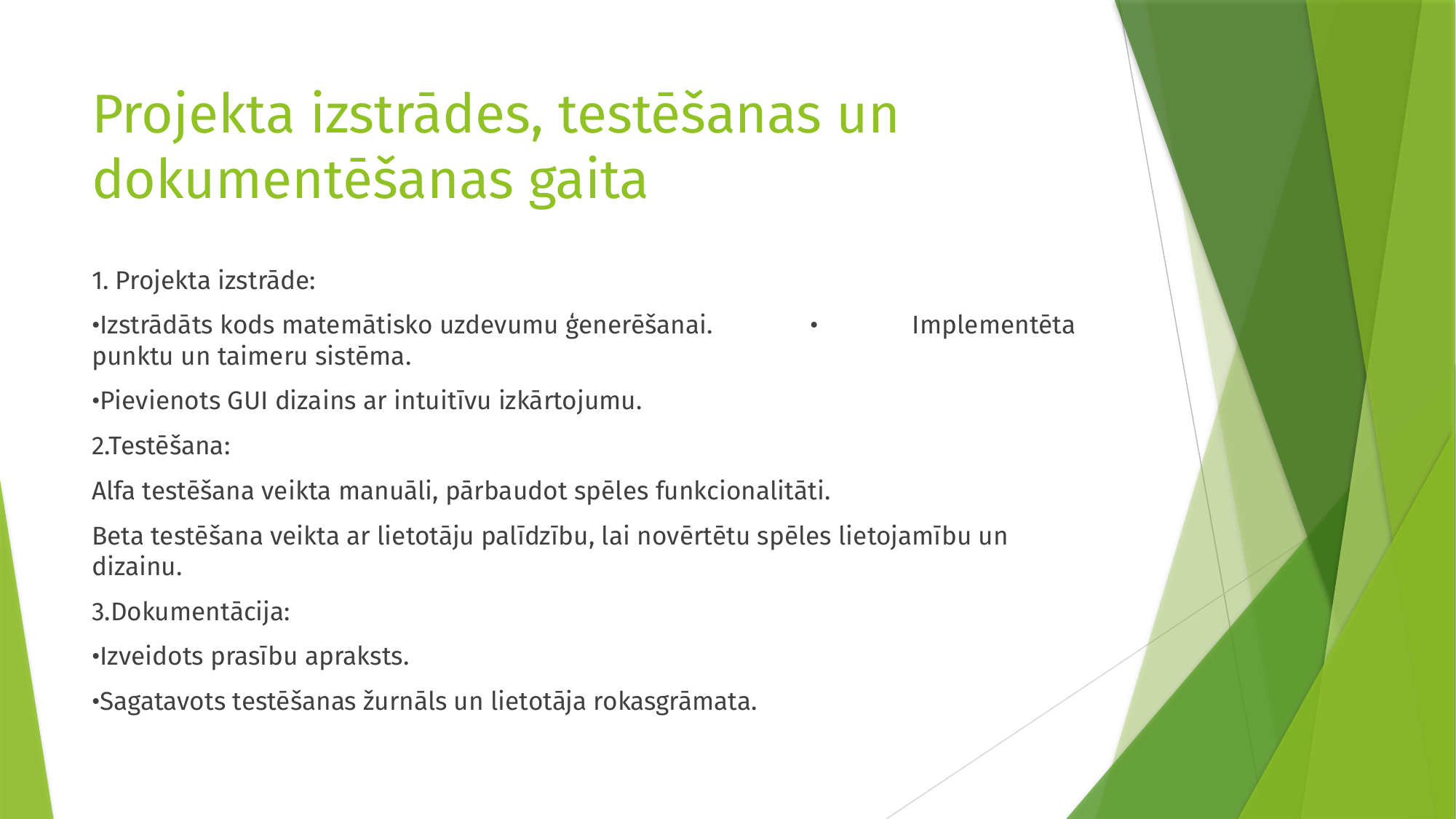

# Projekta izstrādes, testēšanas un dokumentēšanas gaita
1. Projekta izstrāde:
•Izstrādāts kods matemātisko uzdevumu ģenerēšanai.	•	Implementēta punktu un taimeru sistēma.
•Pievienots GUI dizains ar intuitīvu izkārtojumu.
2.Testēšana:
Alfa testēšana veikta manuāli, pārbaudot spēles funkcionalitāti.
Beta testēšana veikta ar lietotāju palīdzību, lai novērtētu spēles lietojamību un dizainu.
3.Dokumentācija:
•Izveidots prasību apraksts.
•Sagatavots testēšanas žurnāls un lietotāja rokasgrāmata.